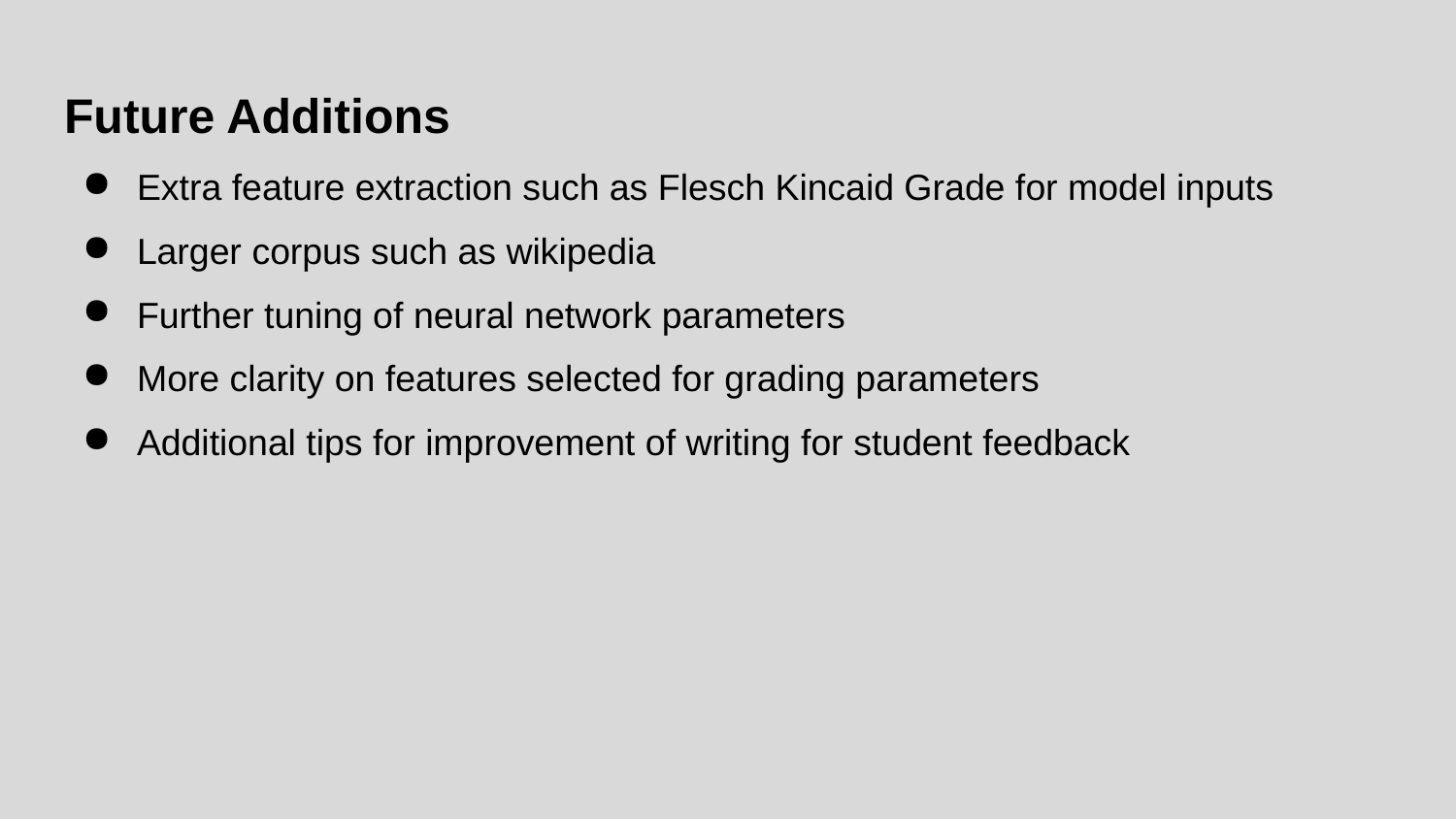

# Future Additions
Extra feature extraction such as Flesch Kincaid Grade for model inputs
Larger corpus such as wikipedia
Further tuning of neural network parameters
More clarity on features selected for grading parameters
Additional tips for improvement of writing for student feedback